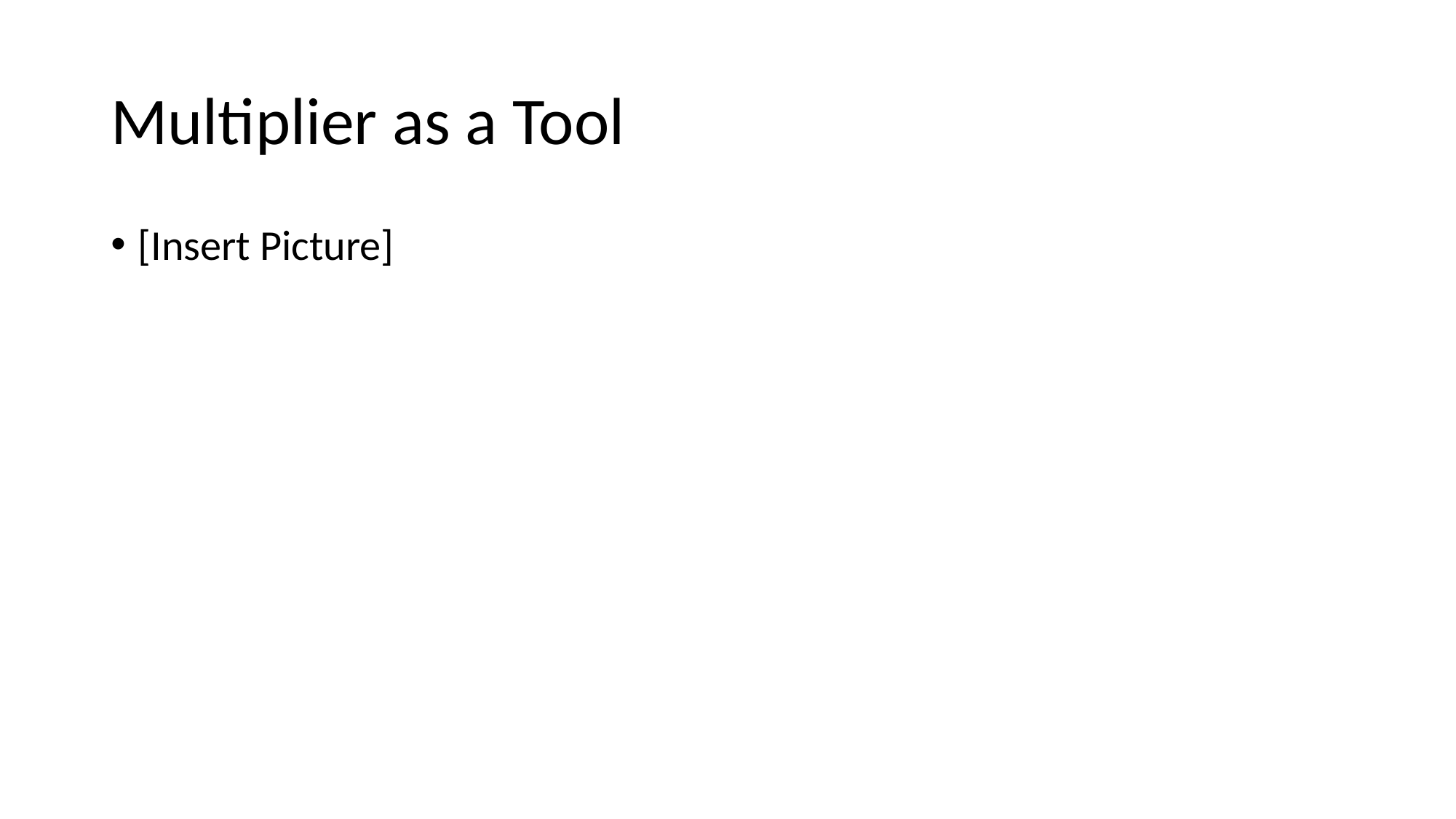

# Multiplier as a Tool
[Insert Picture]